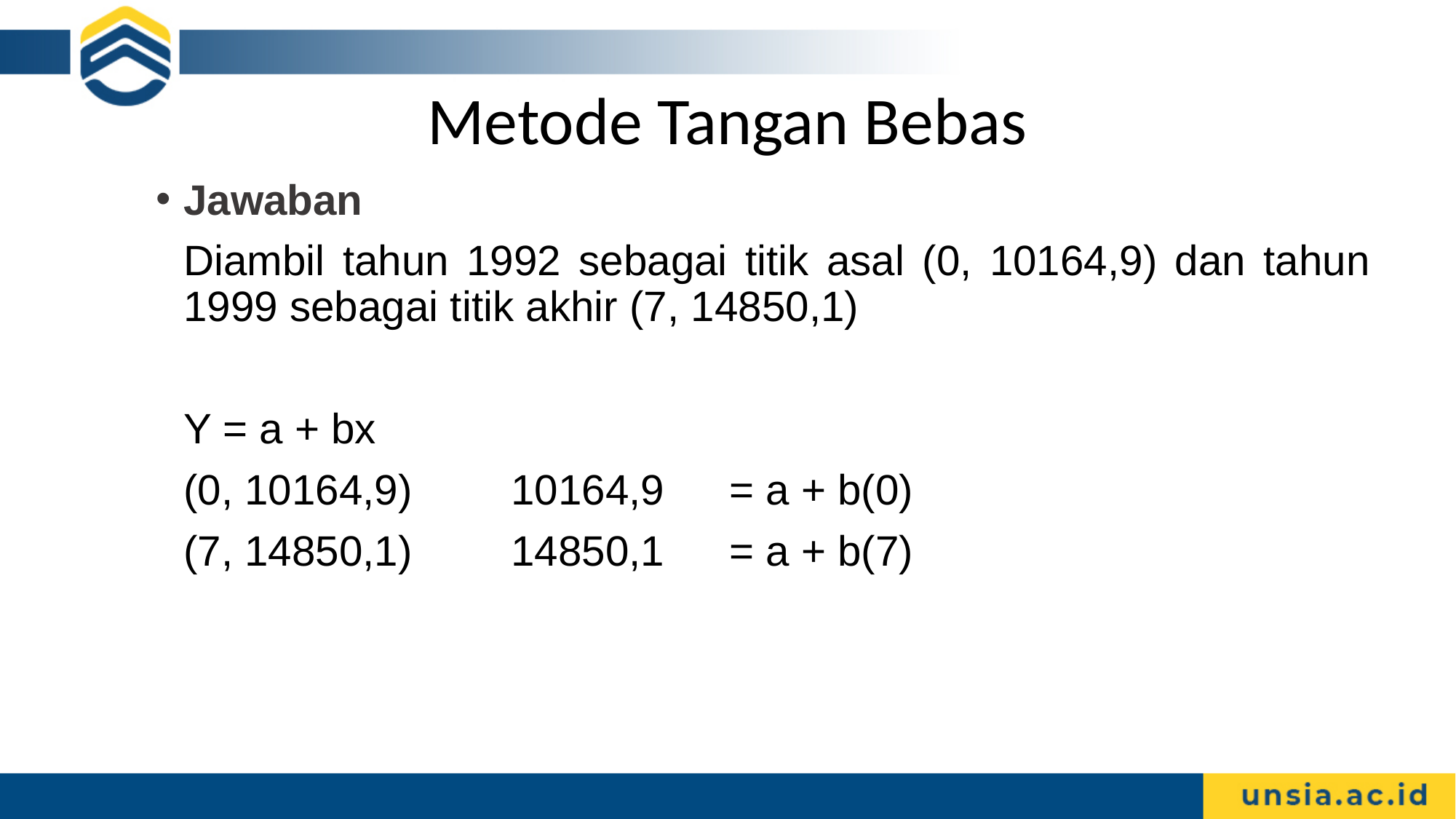

# Metode Tangan Bebas
Jawaban
	Diambil tahun 1992 sebagai titik asal (0, 10164,9) dan tahun 1999 sebagai titik akhir (7, 14850,1)

	Y = a + bx
	(0, 10164,9) 	10164,9	= a + b(0)
	(7, 14850,1)	14850,1	= a + b(7)